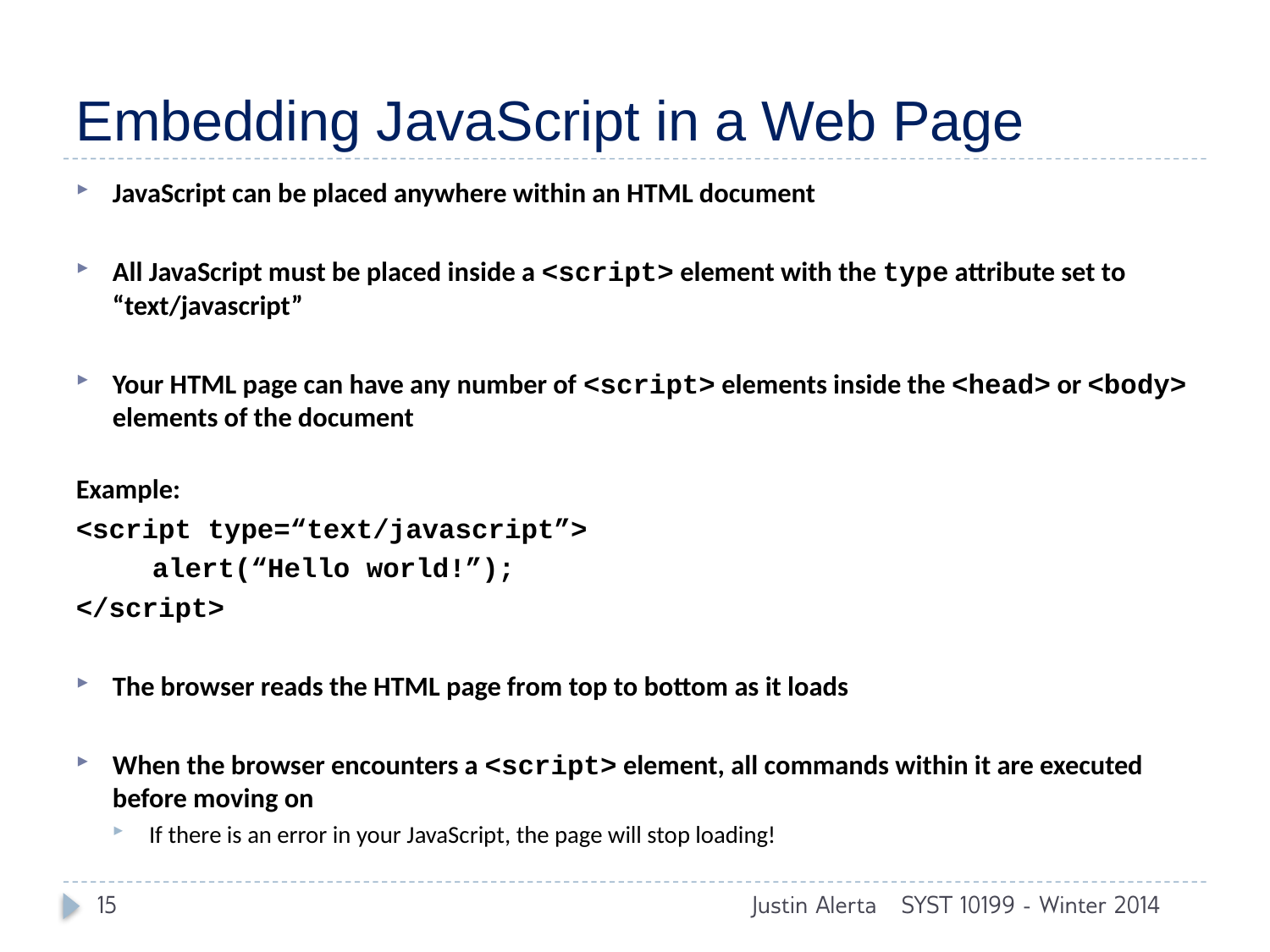

# Embedding JavaScript in a Web Page
JavaScript can be placed anywhere within an HTML document

All JavaScript must be placed inside a <script> element with the type attribute set to “text/javascript”

Your HTML page can have any number of <script> elements inside the <head> or <body> elements of the document
Example:
<script type=“text/javascript”>
	alert(“Hello world!”);
</script>

The browser reads the HTML page from top to bottom as it loads

When the browser encounters a <script> element, all commands within it are executed before moving on
If there is an error in your JavaScript, the page will stop loading!
15
Justin Alerta
SYST 10199 - Winter 2014